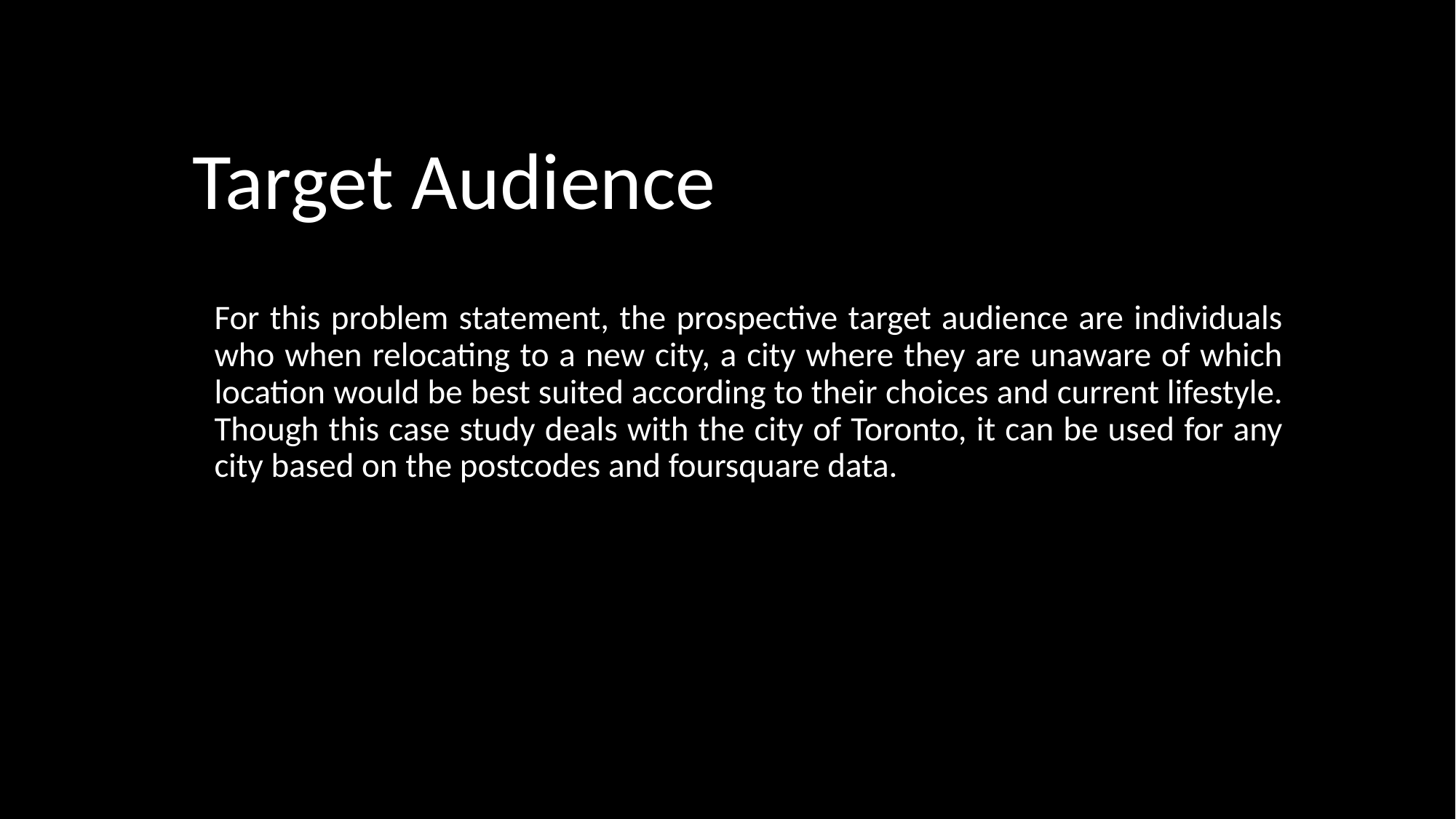

# Target Audience
For this problem statement, the prospective target audience are individuals who when relocating to a new city, a city where they are unaware of which location would be best suited according to their choices and current lifestyle. Though this case study deals with the city of Toronto, it can be used for any city based on the postcodes and foursquare data.